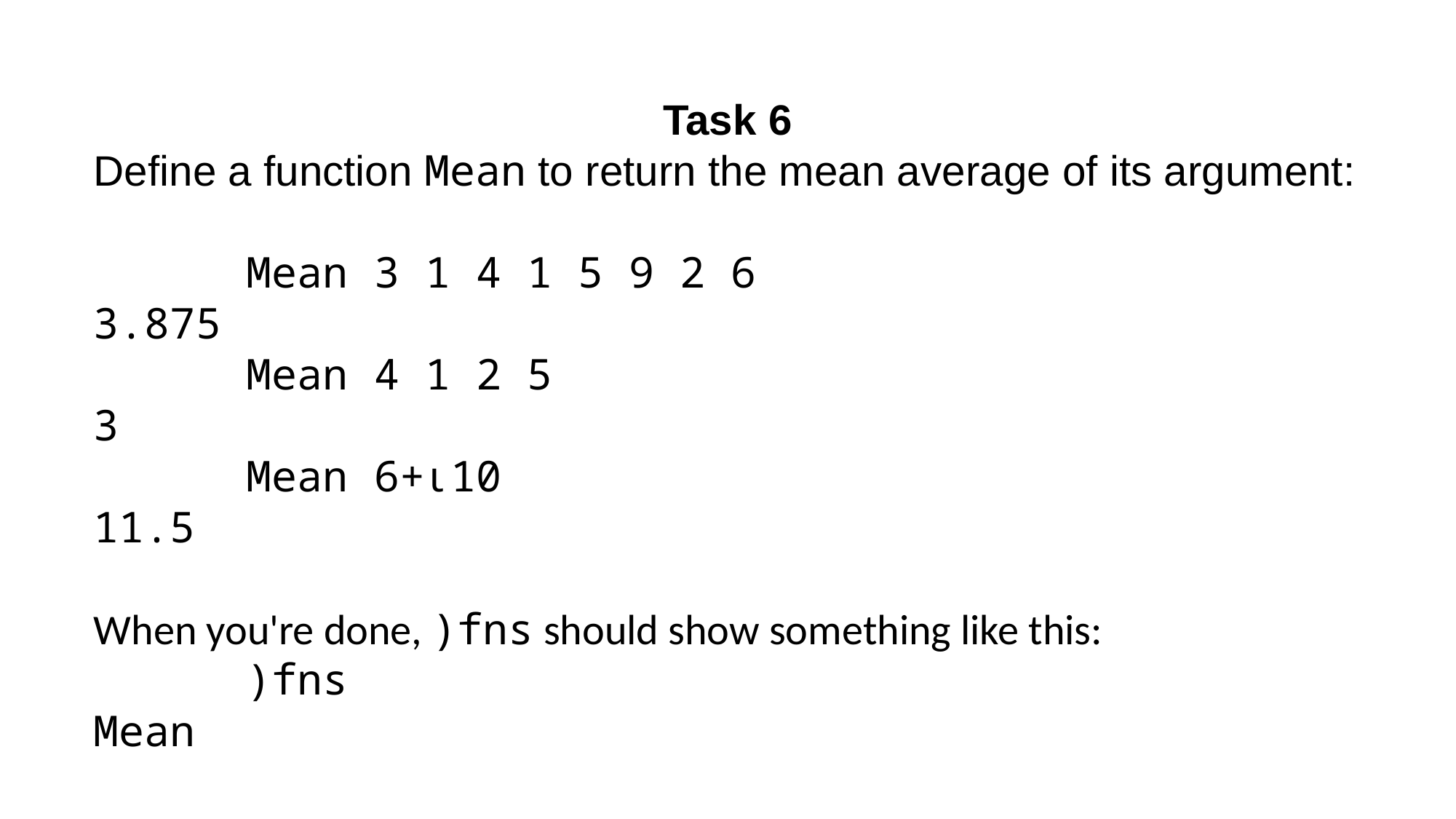

Task 6
Define a function Mean to return the mean average of its argument:

      Mean 3 1 4 1 5 9 2 6
3.875
      Mean 4 1 2 5
3
      Mean 6+⍳10
11.5

When you're done, )fns should show something like this:
      )fns
Mean